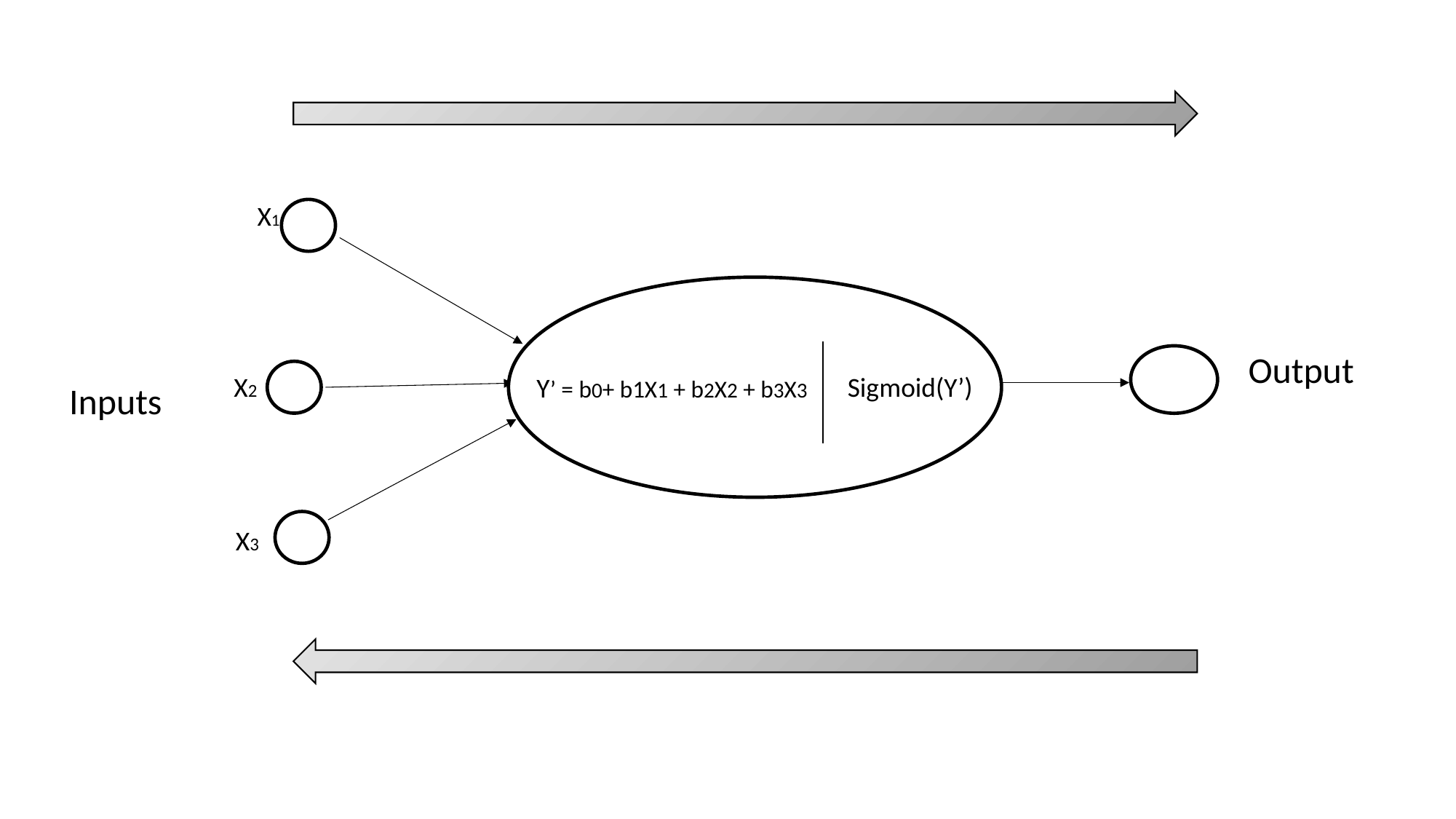

X1

Inputs
Output

X2
Sigmoid(Y’)
Y’ = b0+ b1X1 + b2X2 + b3X3
Inputs

X3